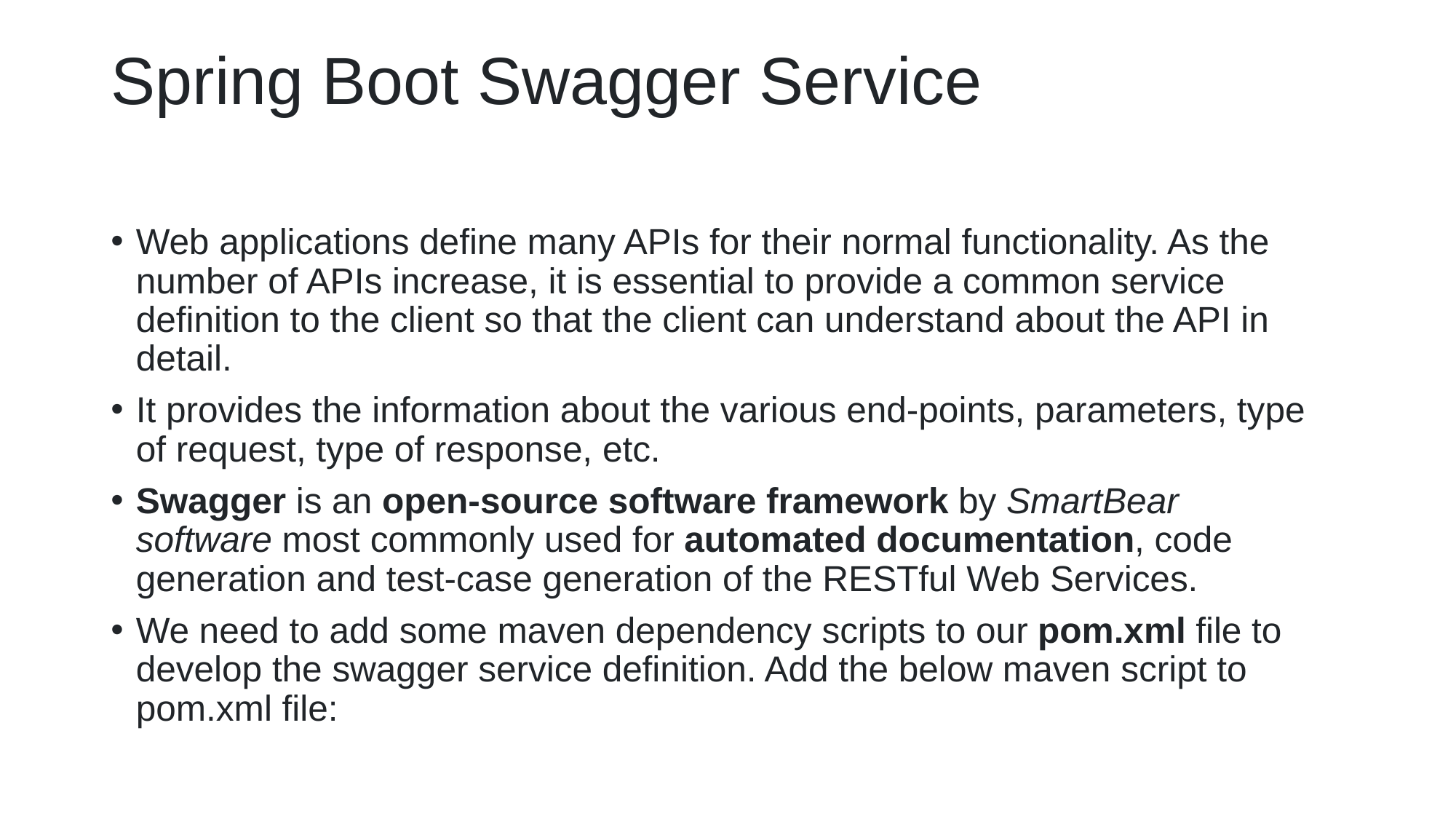

# Spring Boot Swagger Service
Web applications define many APIs for their normal functionality. As the number of APIs increase, it is essential to provide a common service definition to the client so that the client can understand about the API in detail.
It provides the information about the various end-points, parameters, type of request, type of response, etc.
Swagger is an open-source software framework by SmartBear software most commonly used for automated documentation, code generation and test-case generation of the RESTful Web Services.
We need to add some maven dependency scripts to our pom.xml file to develop the swagger service definition. Add the below maven script to pom.xml file: